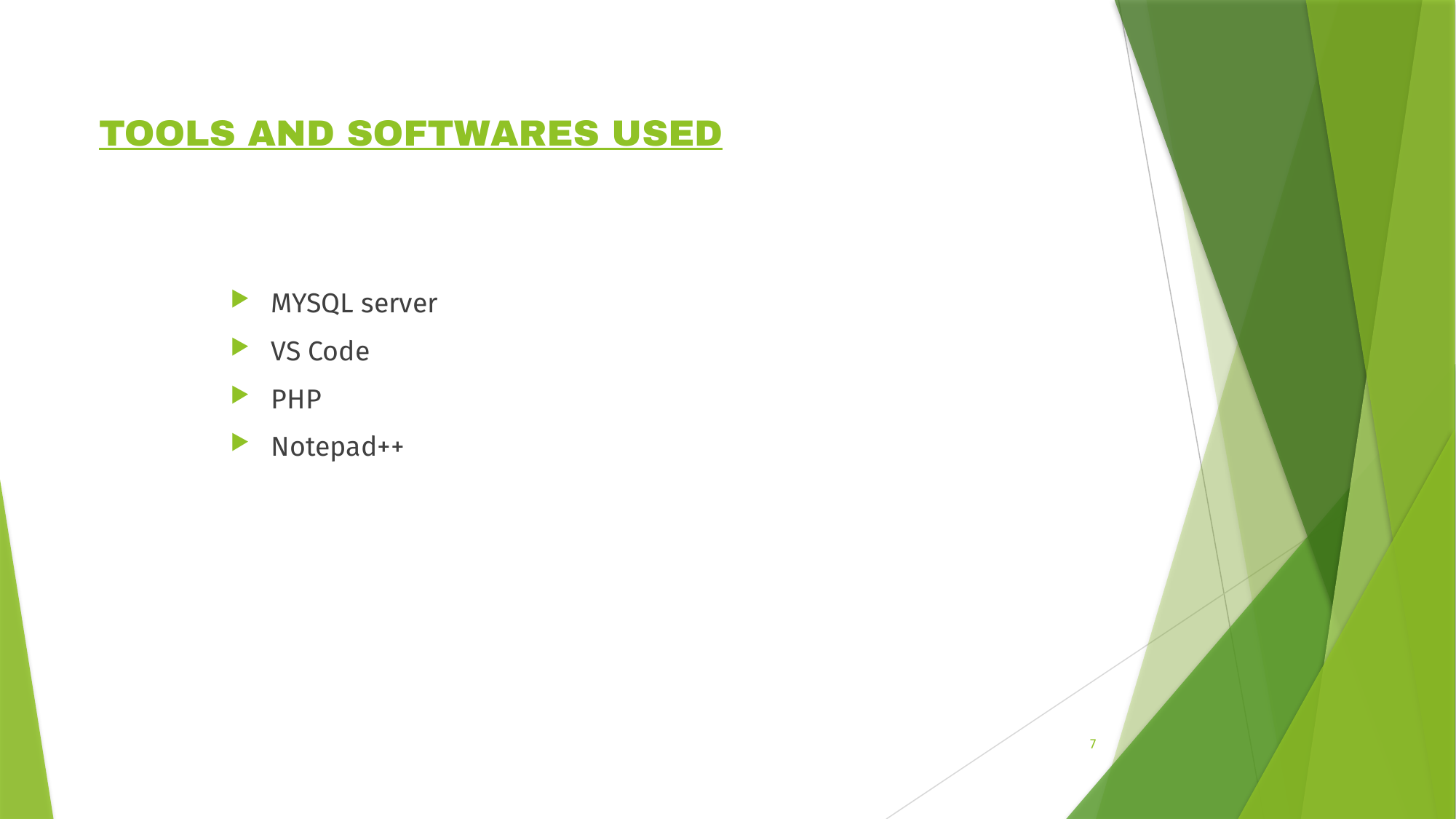

# TOOLS AND SOFTWARES USED
MYSQL server
VS Code
PHP
Notepad++
7